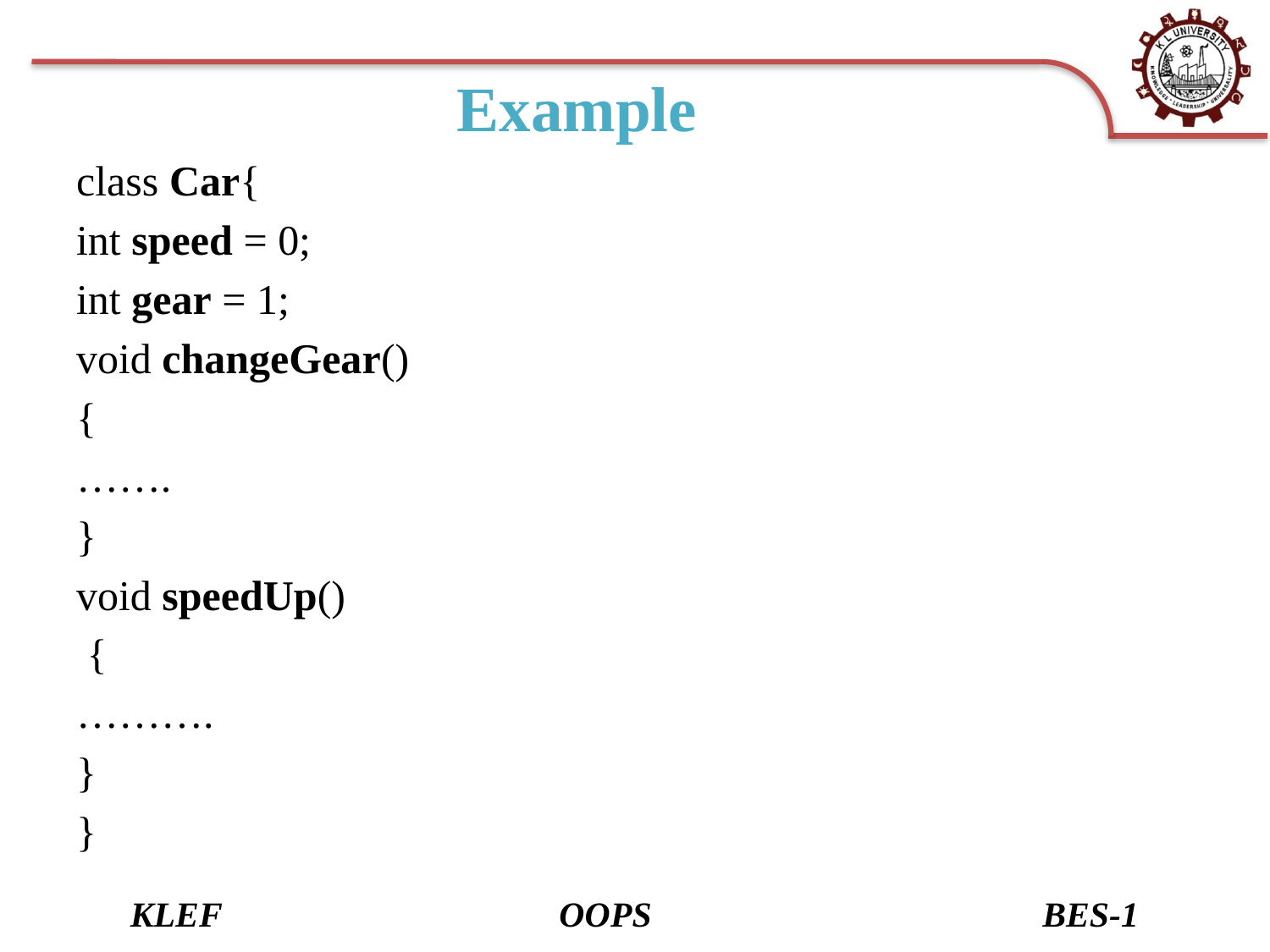

# Example
class Car{
int speed = 0;
int gear = 1;
void changeGear()
{
…….
}
void speedUp()
 {
……….
}
}

KLEF                                      OOPS                                            BES-1